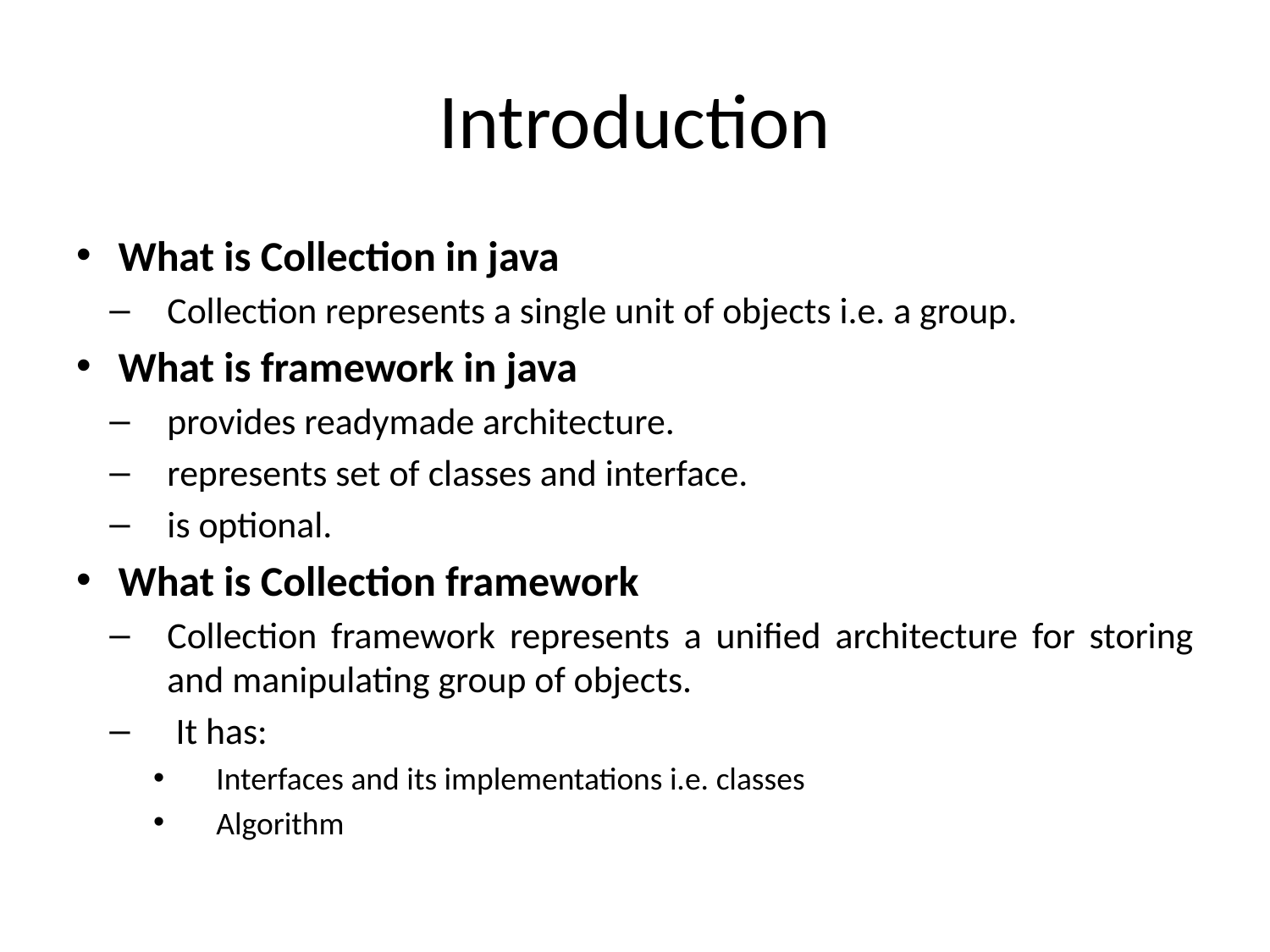

# Introduction
What is Collection in java
Collection represents a single unit of objects i.e. a group.
What is framework in java
provides readymade architecture.
represents set of classes and interface.
is optional.
What is Collection framework
Collection framework represents a unified architecture for storing and manipulating group of objects.
 It has:
Interfaces and its implementations i.e. classes
Algorithm